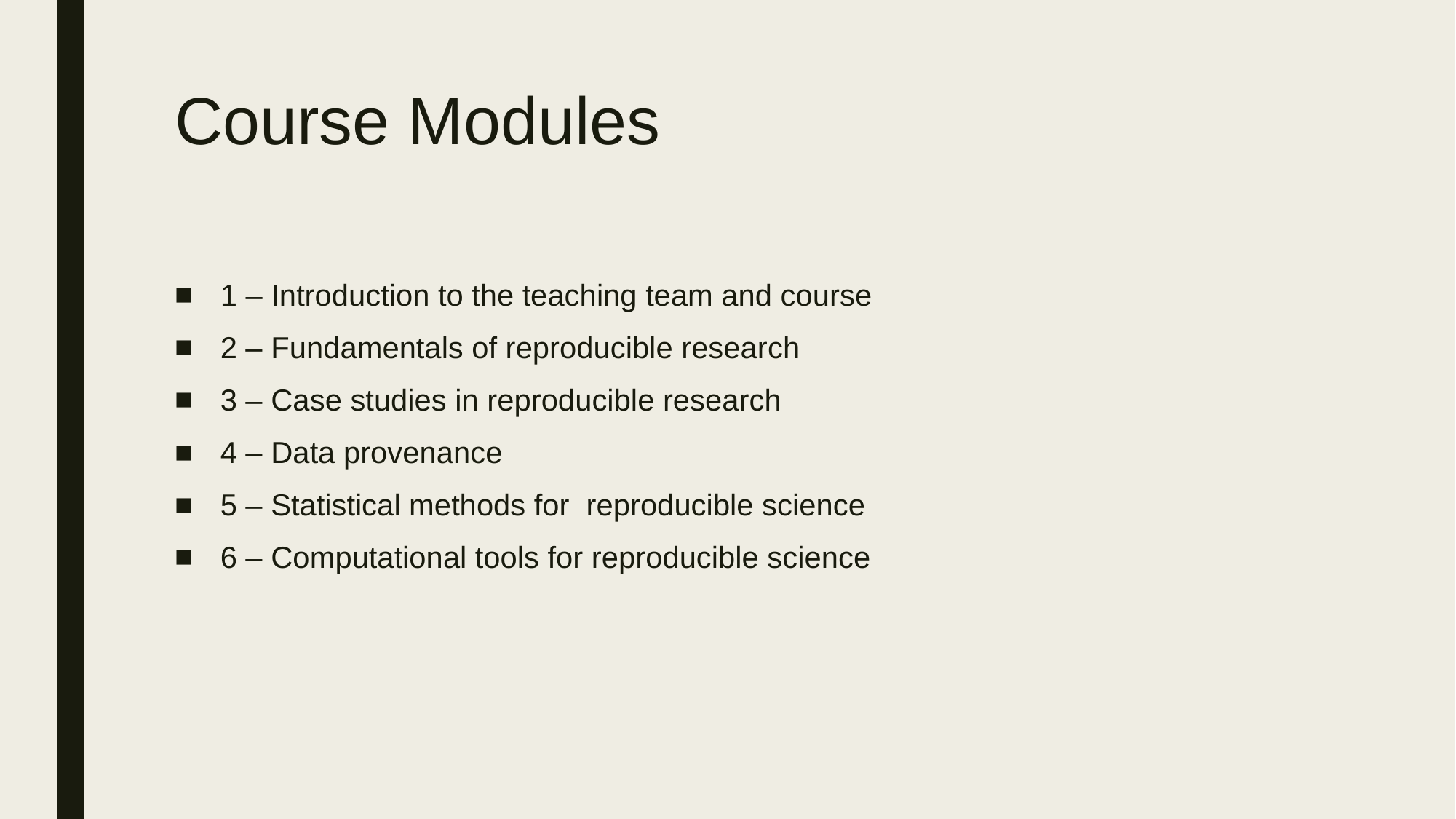

# Course Modules
1 – Introduction to the teaching team and course
2 – Fundamentals of reproducible research
3 – Case studies in reproducible research
4 – Data provenance
5 – Statistical methods for  reproducible science
6 – Computational tools for reproducible science